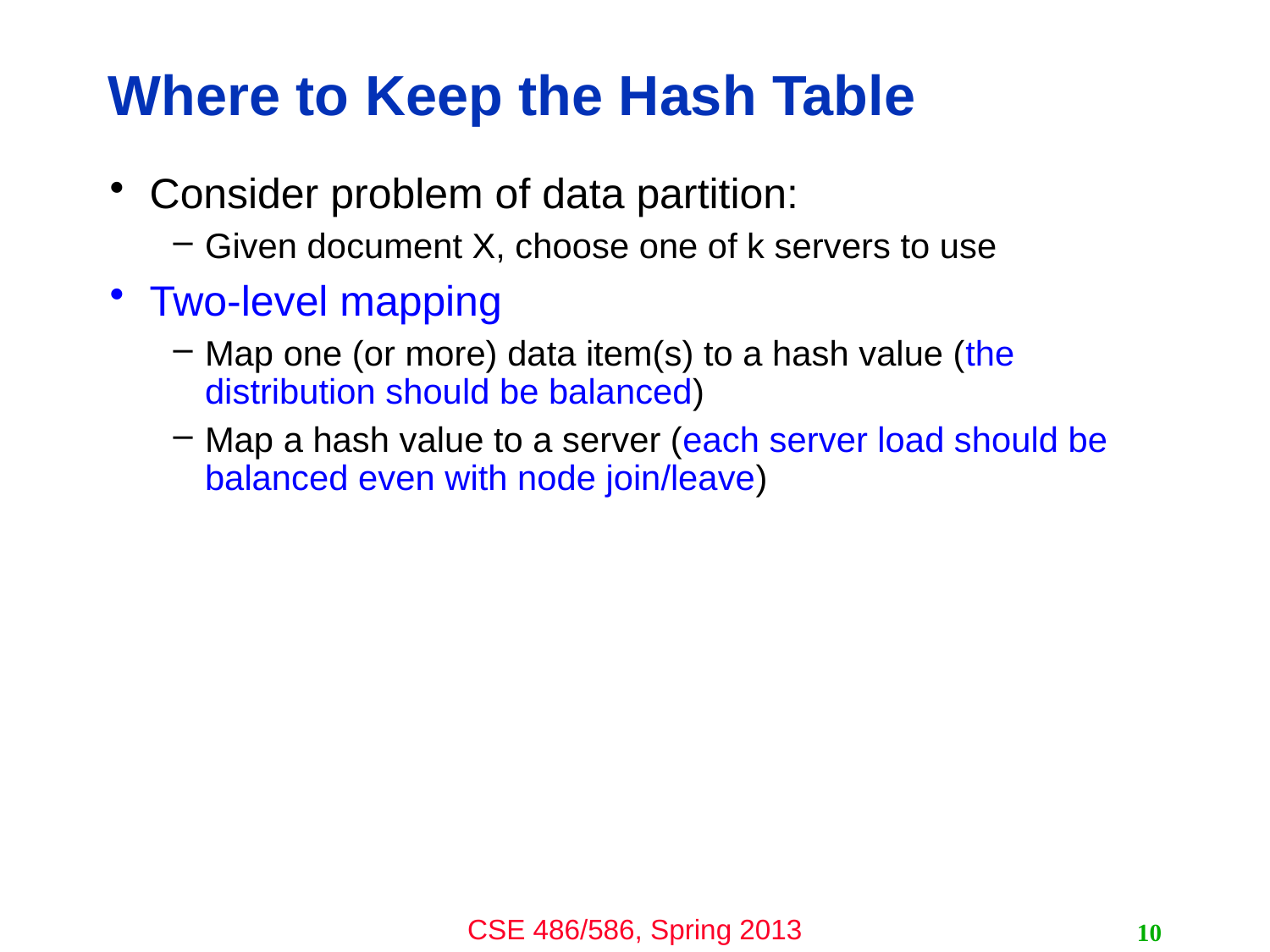

# Where to Keep the Hash Table
Consider problem of data partition:
Given document X, choose one of k servers to use
Two-level mapping
Map one (or more) data item(s) to a hash value (the distribution should be balanced)
Map a hash value to a server (each server load should be balanced even with node join/leave)
10